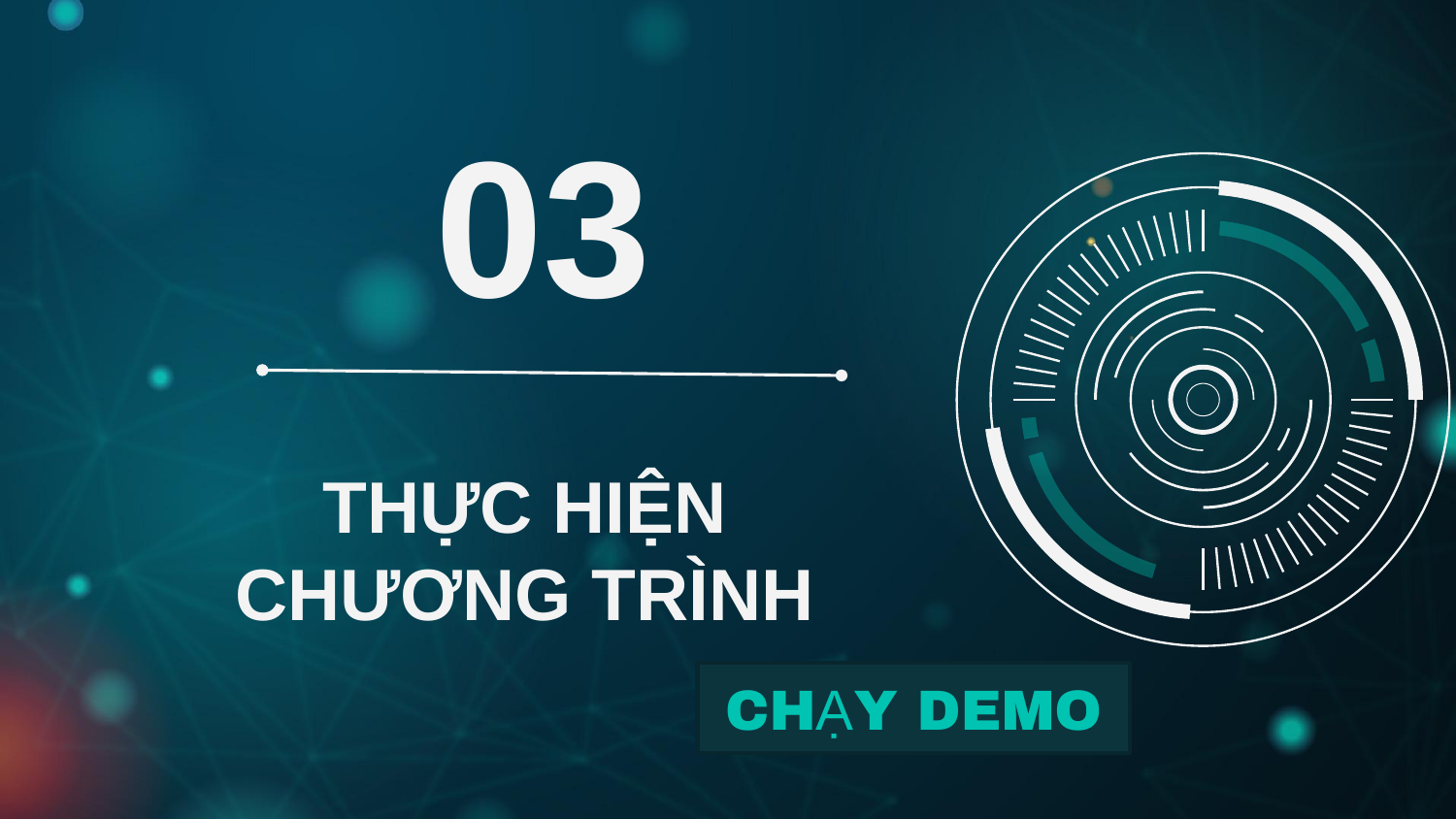

03

# THỰC HIỆN CHƯƠNG TRÌNH
CHẠY DEMO